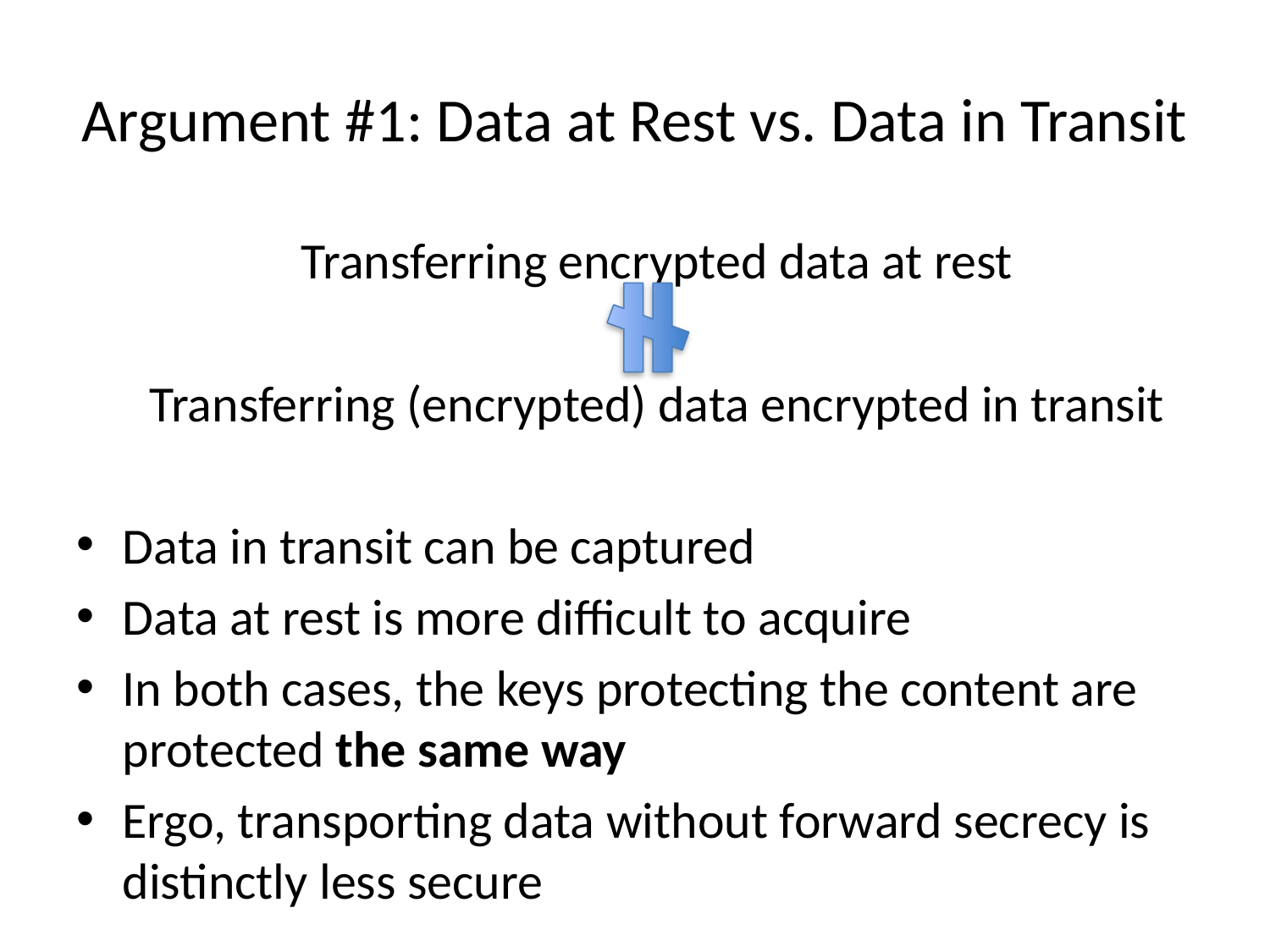

# Argument #1: Data at Rest vs. Data in Transit
Transferring encrypted data at rest

Transferring (encrypted) data encrypted in transit

Data in transit can be captured
Data at rest is more difficult to acquire
In both cases, the keys protecting the content are protected the same way
Ergo, transporting data without forward secrecy is distinctly less secure